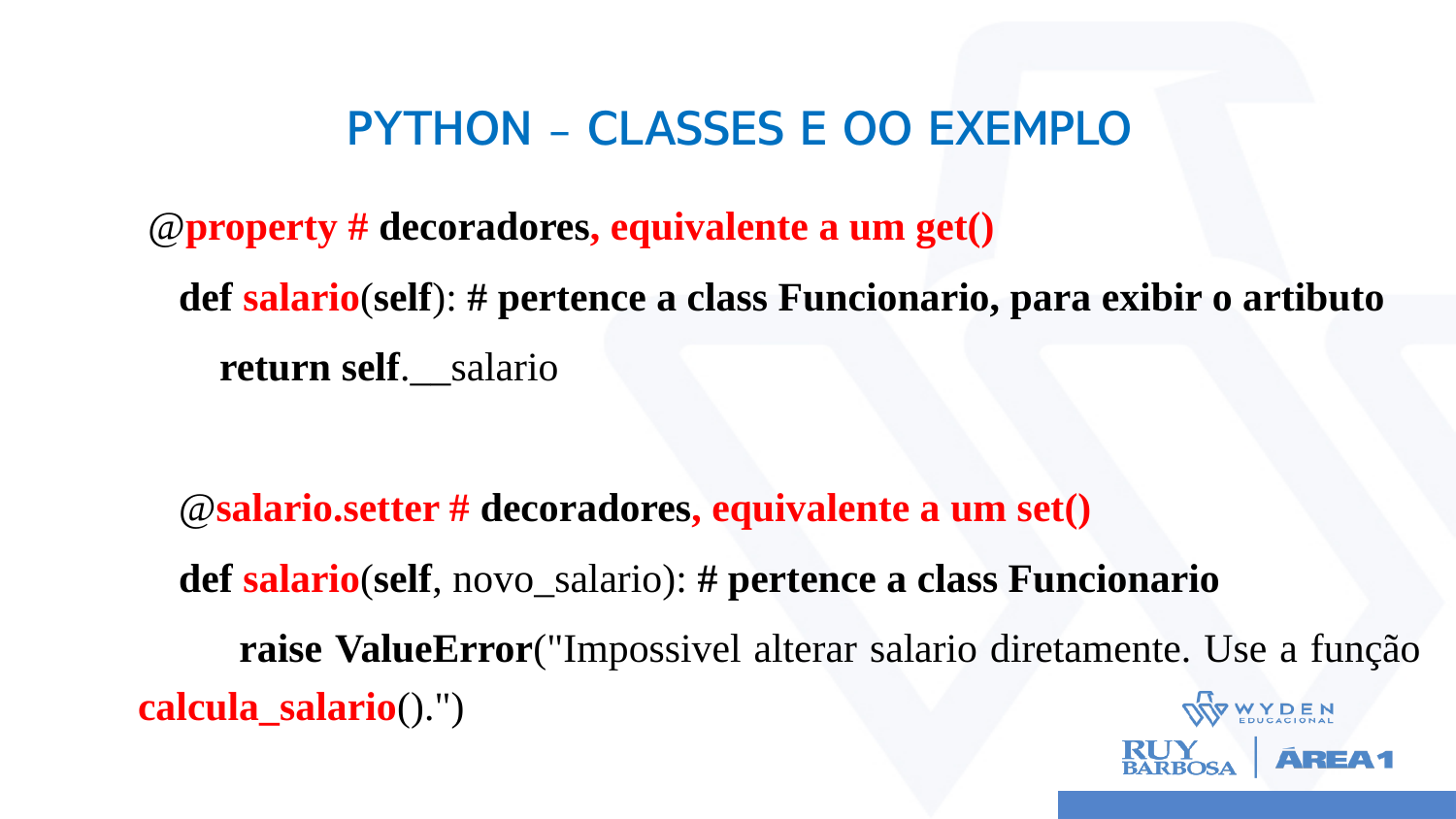

# Python – CLASSES E OO EXEMPLO
 @property # decoradores, equivalente a um get()
    def salario(self): # pertence a class Funcionario, para exibir o artibuto
        return self.__salario

    @salario.setter # decoradores, equivalente a um set()
    def salario(self, novo_salario): # pertence a class Funcionario
        raise ValueError("Impossivel alterar salario diretamente. Use a função calcula_salario().")